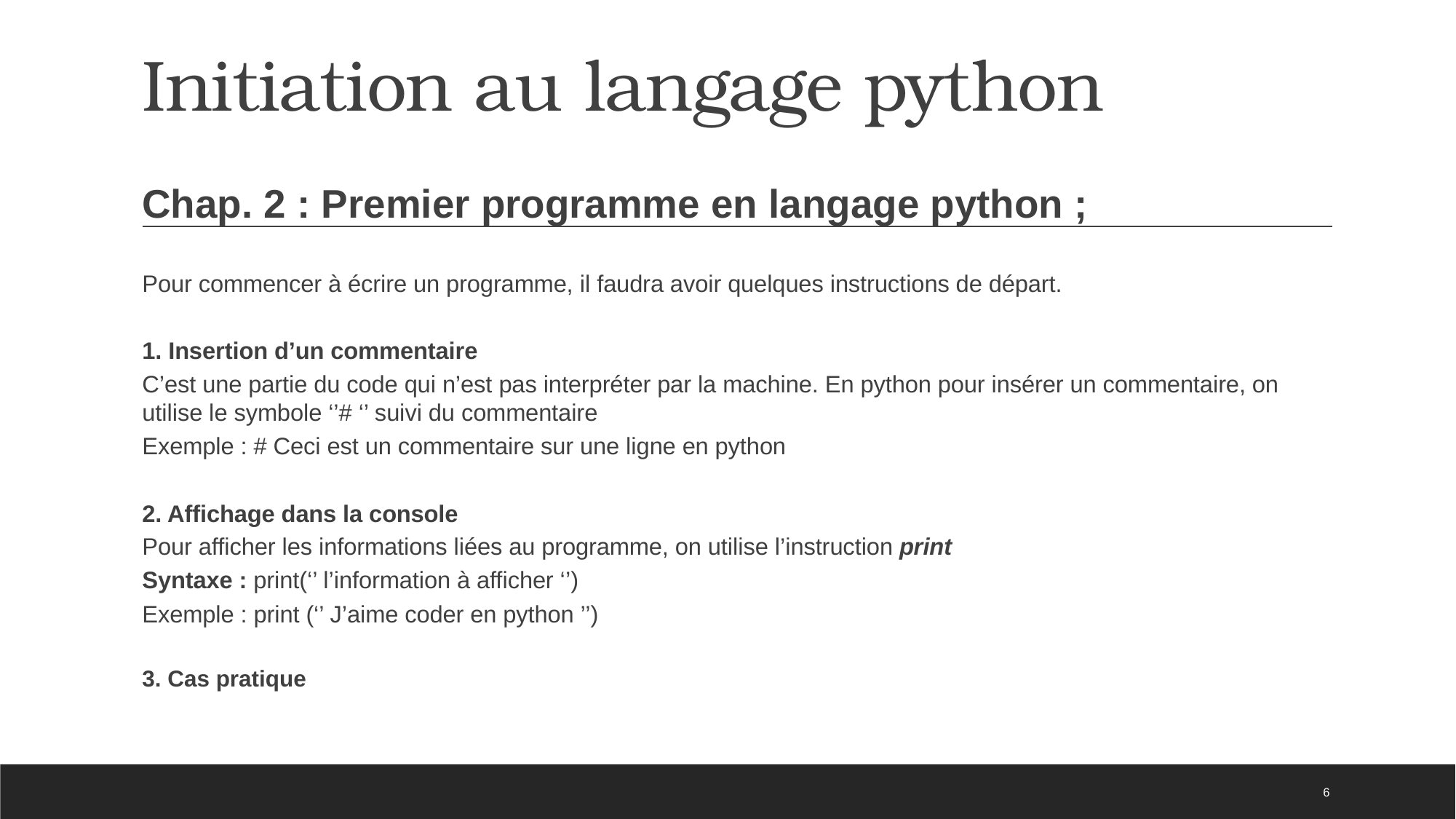

# Initiation au langage python
Chap. 2 : Premier programme en langage python ;

Pour commencer à écrire un programme, il faudra avoir quelques instructions de départ.

		1. Insertion d’un commentaire
C’est une partie du code qui n’est pas interpréter par la machine. En python pour insérer un commentaire, on utilise le symbole ‘’# ‘’ suivi du commentaire
Exemple : # Ceci est un commentaire sur une ligne en python

		2. Affichage dans la console
Pour afficher les informations liées au programme, on utilise l’instruction print
Syntaxe : print(‘’ l’information à afficher ‘’)
Exemple : print (‘’ J’aime coder en python ’’)

		3. Cas pratique

6